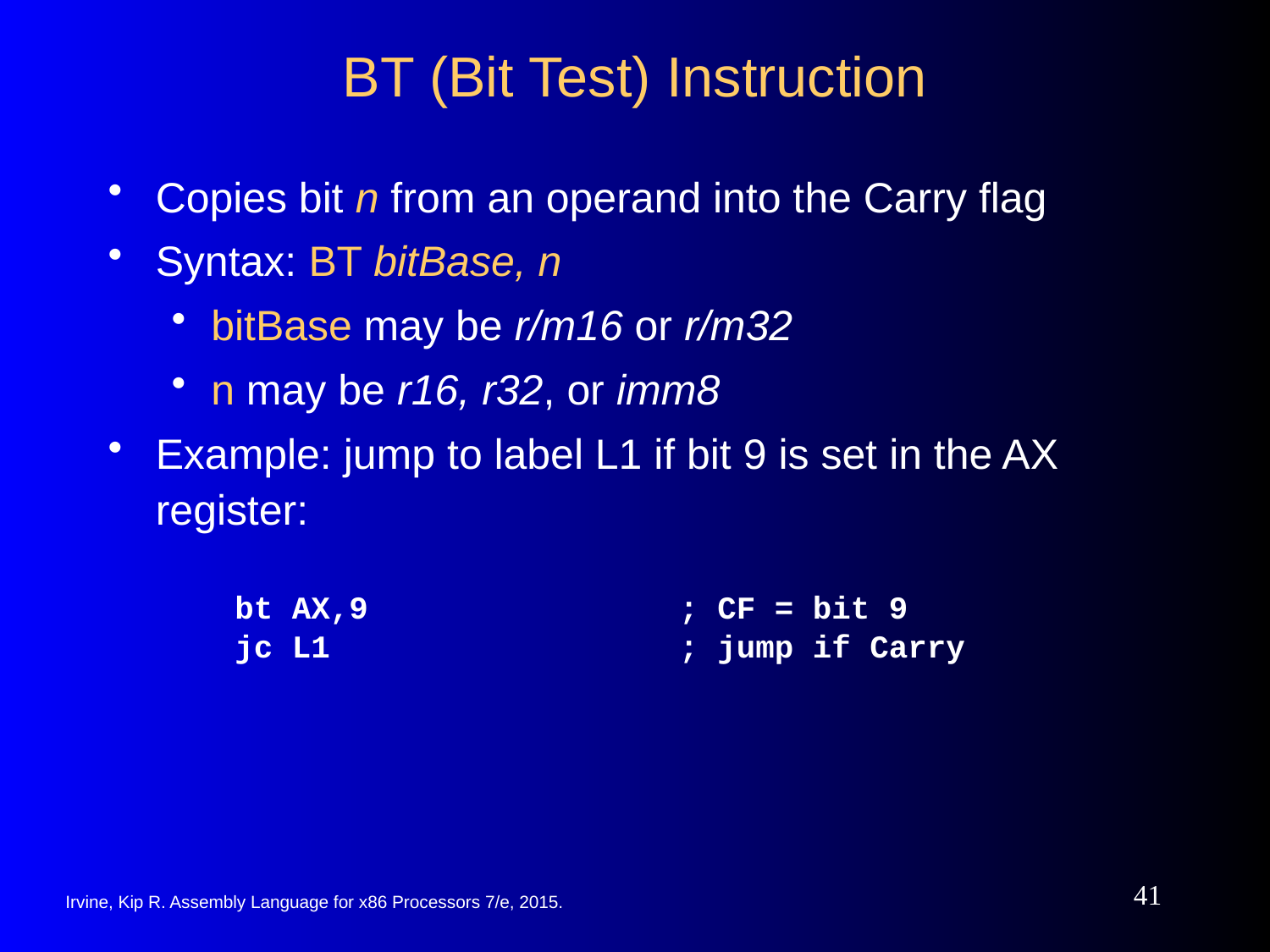

# BT (Bit Test) Instruction
Copies bit n from an operand into the Carry flag
Syntax: BT bitBase, n
bitBase may be r/m16 or r/m32
n may be r16, r32, or imm8
Example: jump to label L1 if bit 9 is set in the AX register:
bt AX,9	; CF = bit 9
jc L1	; jump if Carry
41
Irvine, Kip R. Assembly Language for x86 Processors 7/e, 2015.